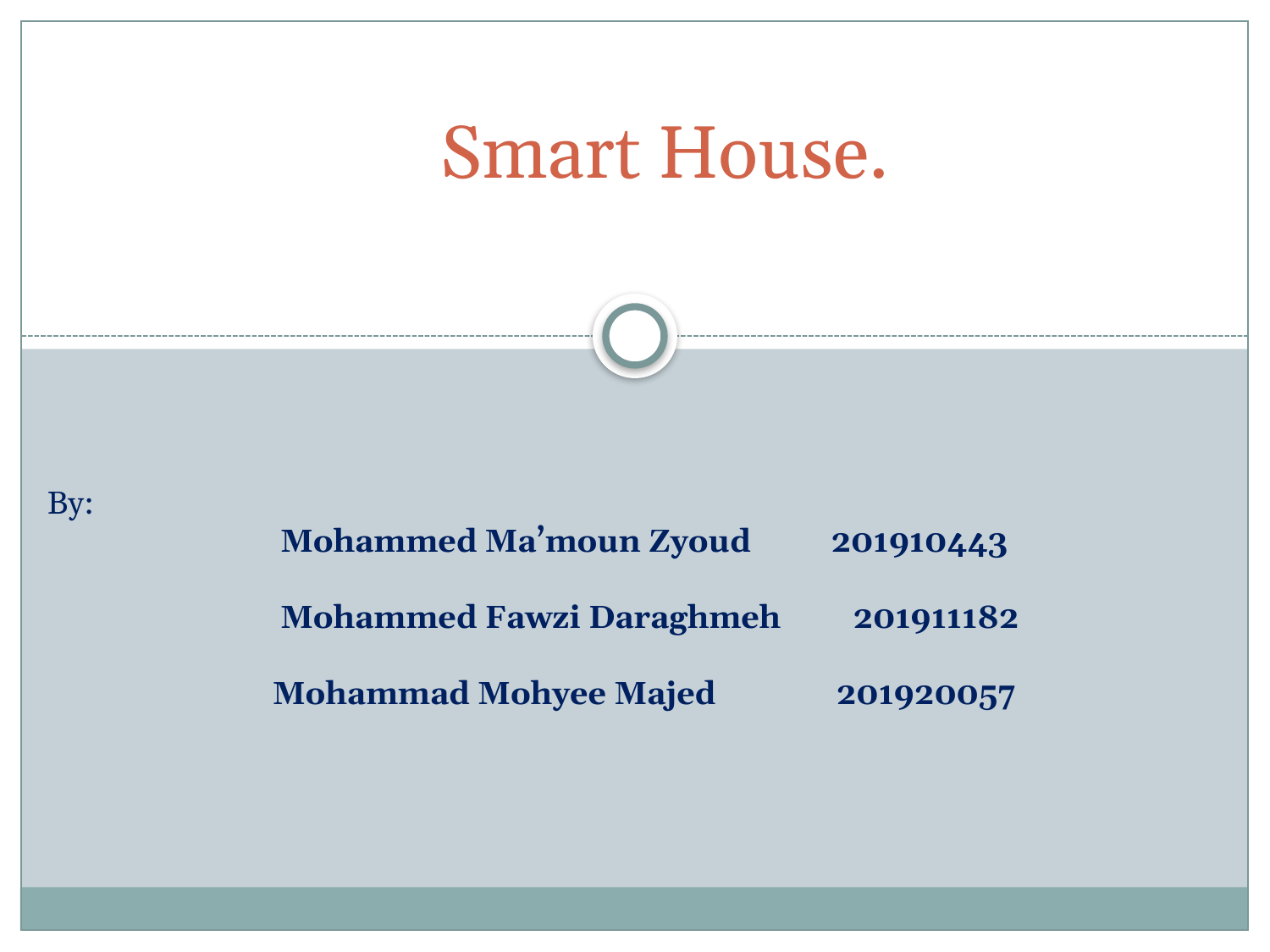

# Smart House.
By:
                             Mohammed Ma’moun Zyoud          201910443

                             Mohammed Fawzi Daraghmeh         201911182

                            Mohammad Mohyee Majed               201920057